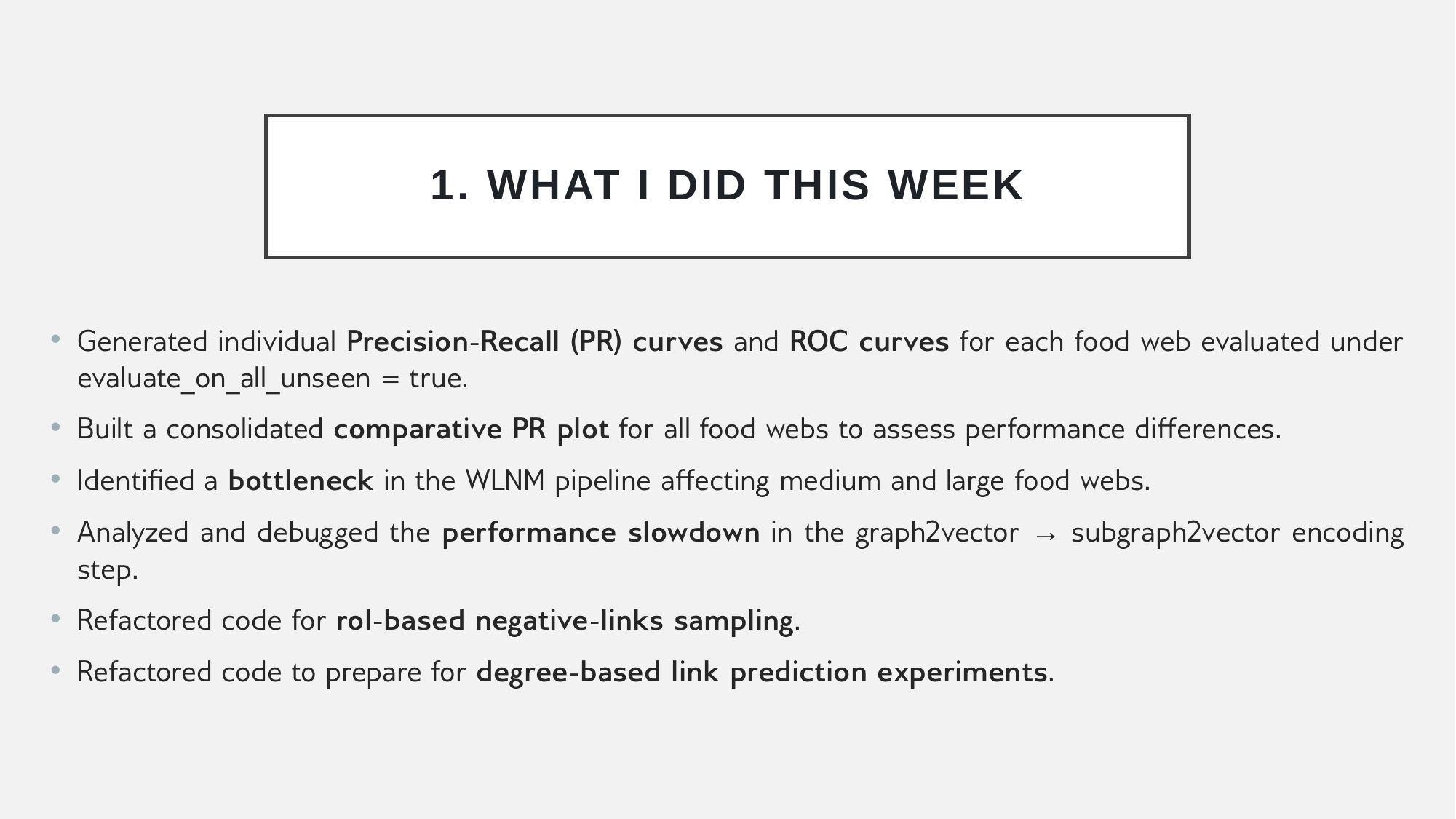

# 1. What I did this week
Generated individual Precision-Recall (PR) curves and ROC curves for each food web evaluated under evaluate_on_all_unseen = true.
Built a consolidated comparative PR plot for all food webs to assess performance differences.
Identified a bottleneck in the WLNM pipeline affecting medium and large food webs.
Analyzed and debugged the performance slowdown in the graph2vector → subgraph2vector encoding step.
Refactored code for rol-based negative-links sampling.
Refactored code to prepare for degree-based link prediction experiments.